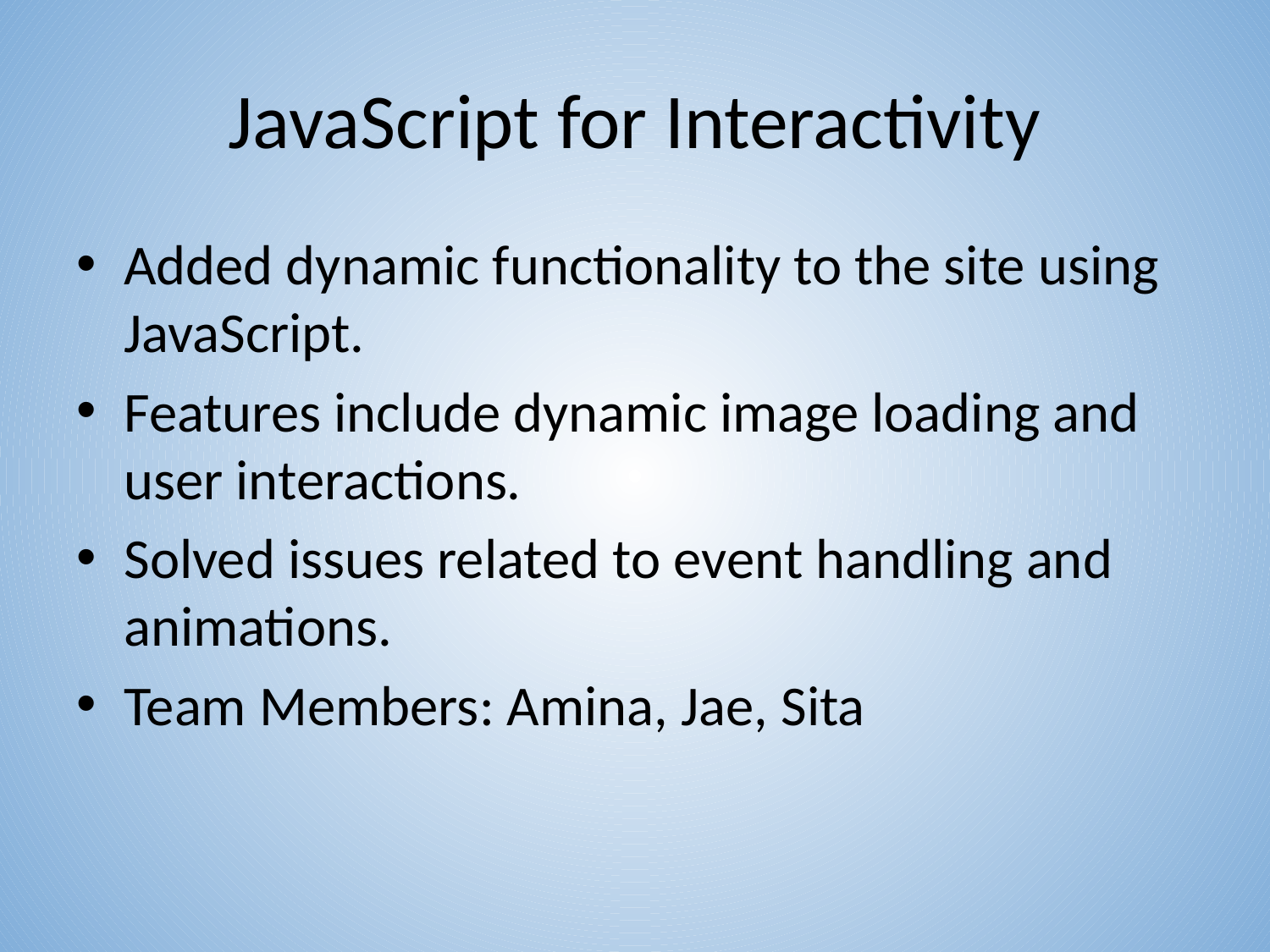

# JavaScript for Interactivity
Added dynamic functionality to the site using JavaScript.
Features include dynamic image loading and user interactions.
Solved issues related to event handling and animations.
Team Members: Amina, Jae, Sita